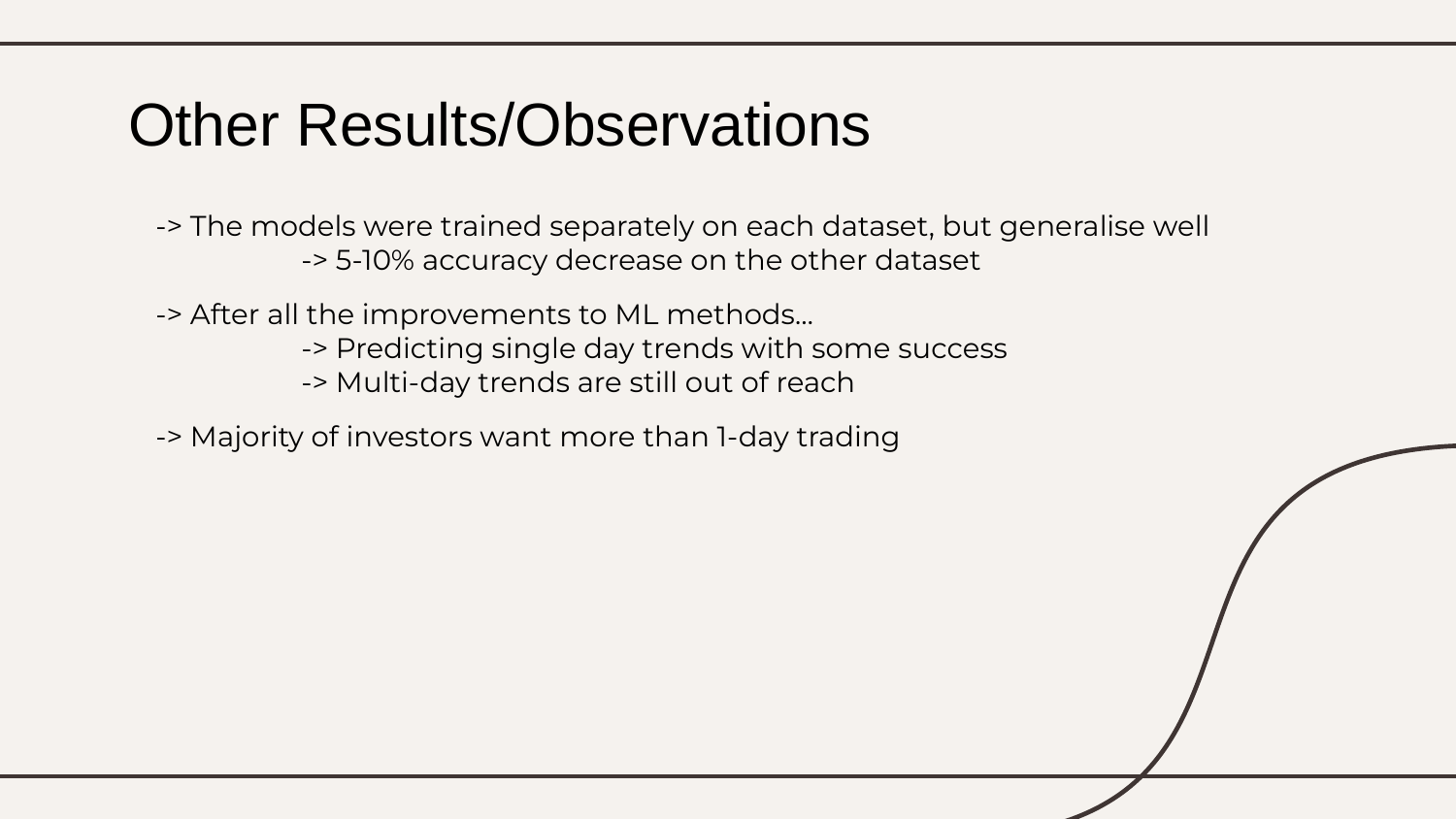

# Other Results/Observations
-> The models were trained separately on each dataset, but generalise well
	-> 5-10% accuracy decrease on the other dataset
-> After all the improvements to ML methods…
	-> Predicting single day trends with some success
	-> Multi-day trends are still out of reach
-> Majority of investors want more than 1-day trading